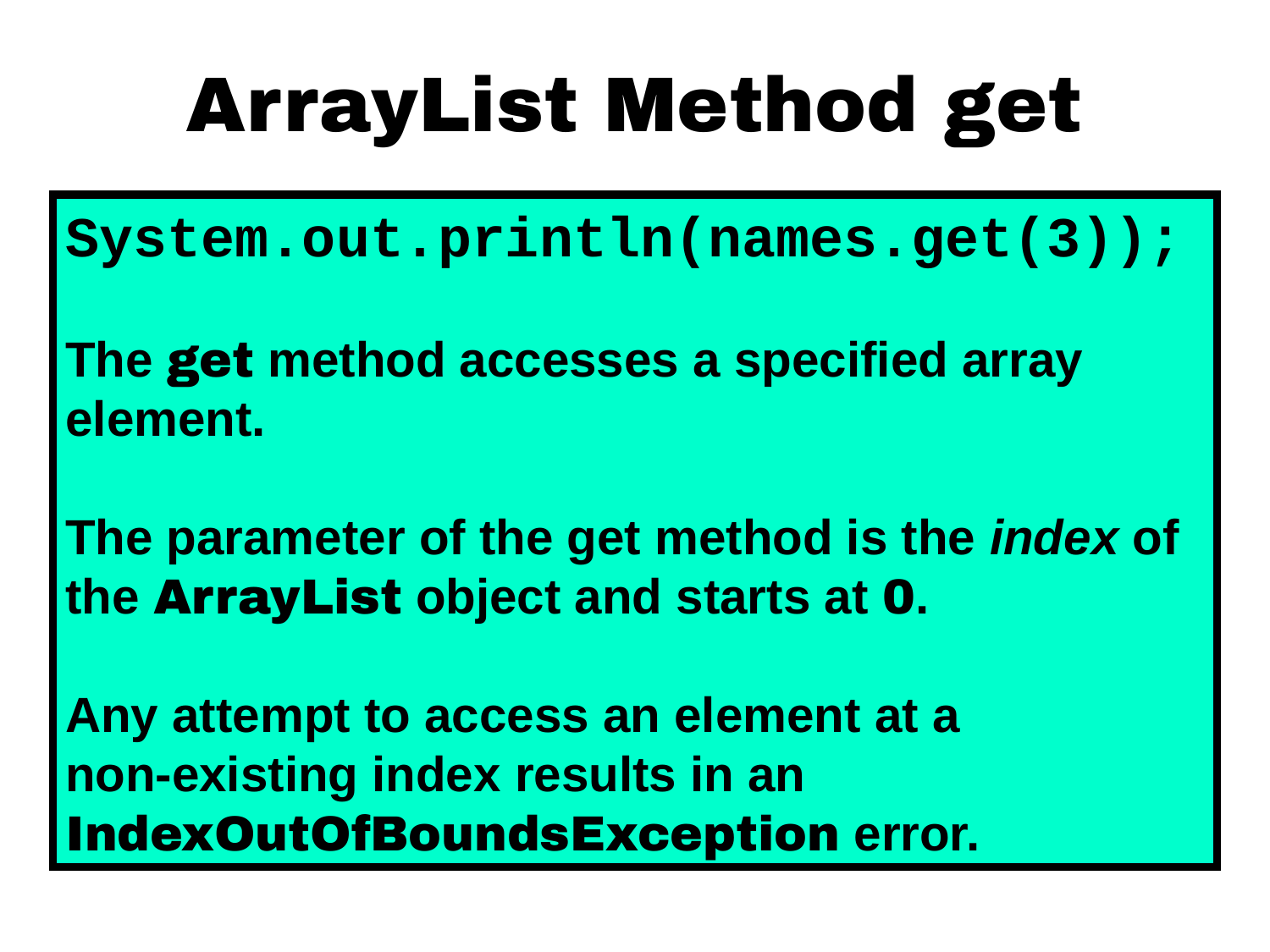

# ArrayList Method get
System.out.println(names.get(3));

The get method accesses a specified array element.

The parameter of the get method is the index of the ArrayList object and starts at 0.

Any attempt to access an element at a
non-existing index results in an IndexOutOfBoundsException error.